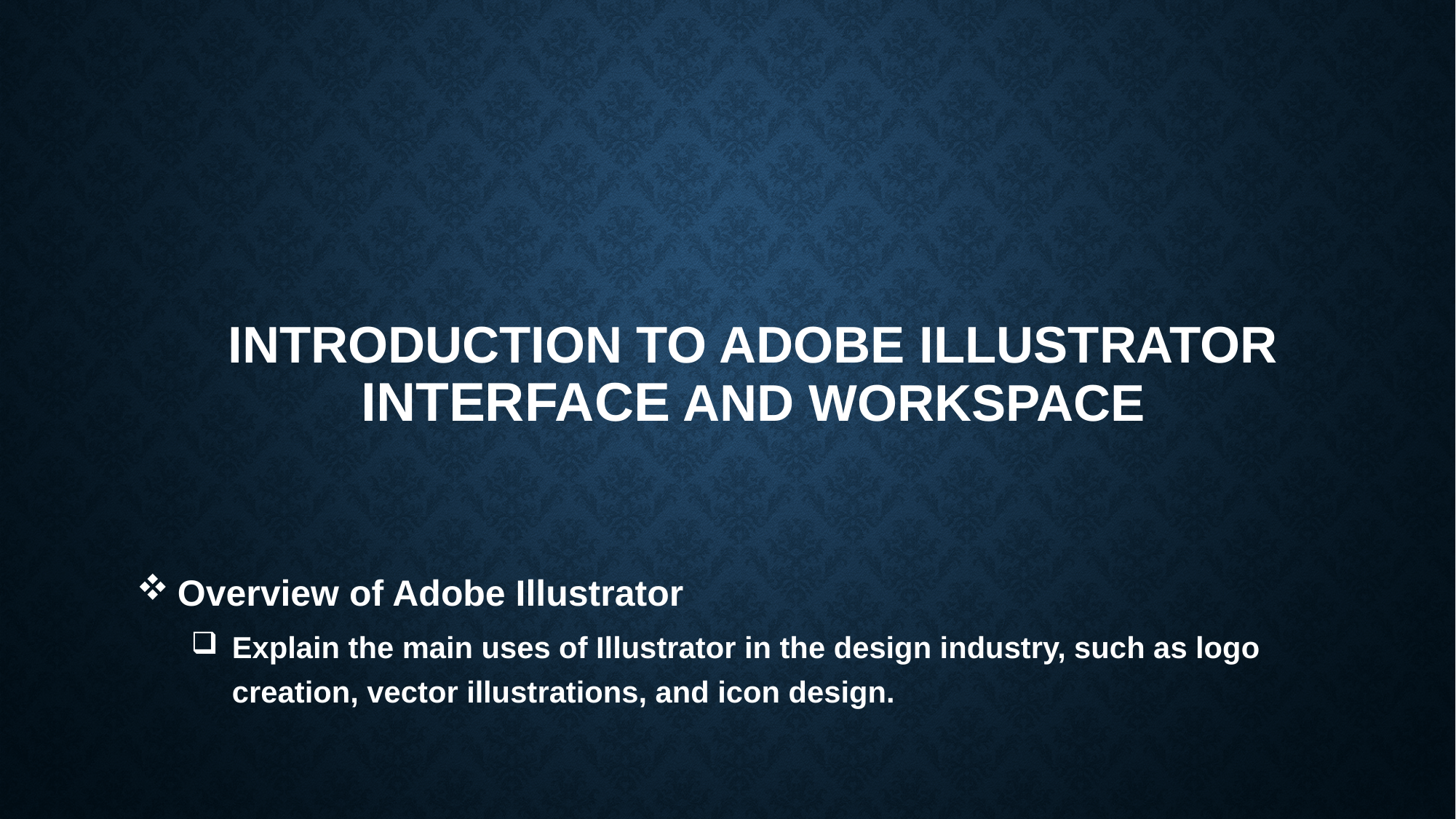

# Introduction to Adobe Illustrator Interface and Workspace
Overview of Adobe Illustrator
Explain the main uses of Illustrator in the design industry, such as logo creation, vector illustrations, and icon design.